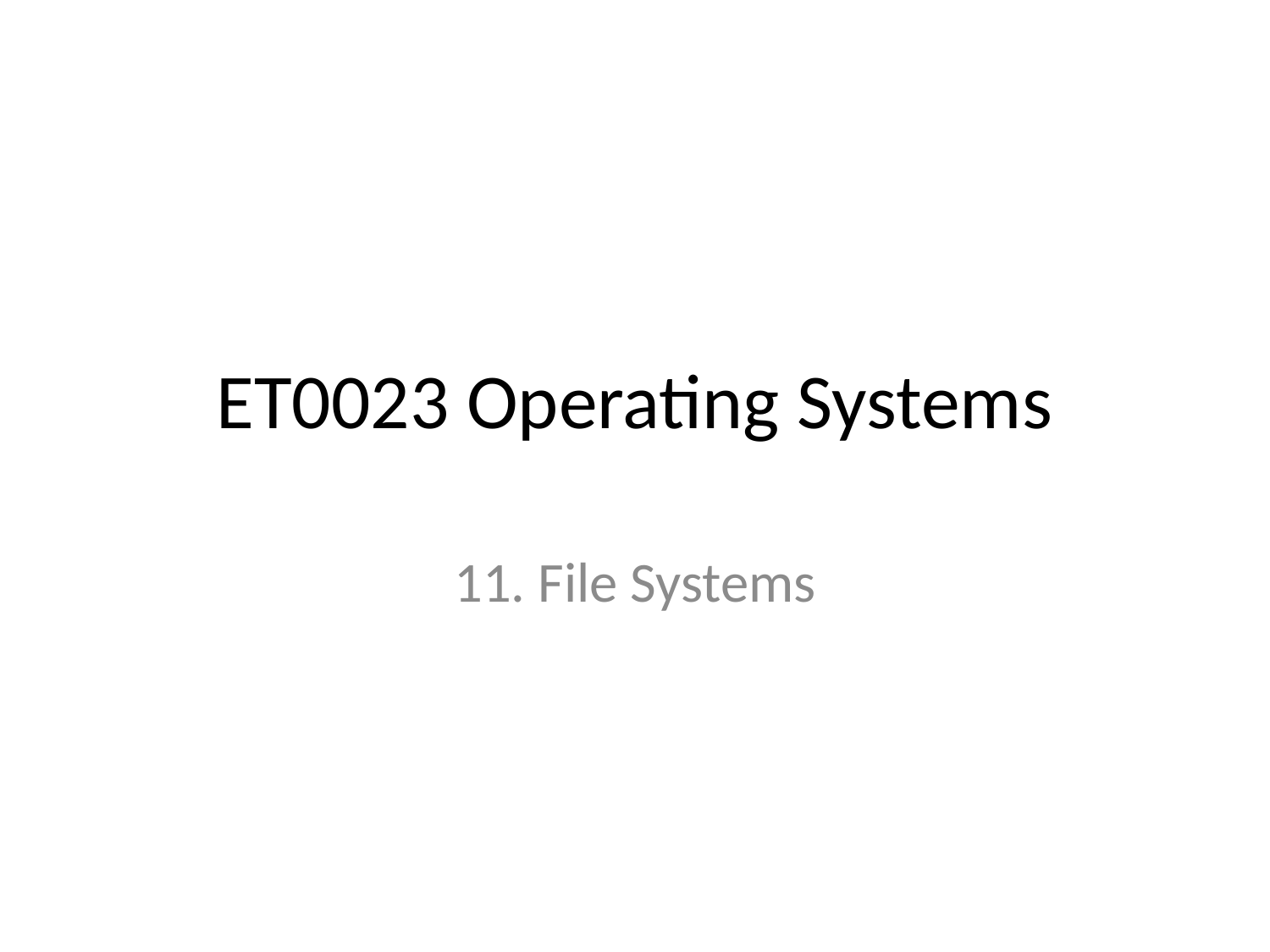

# ET0023 Operating Systems
11. File Systems